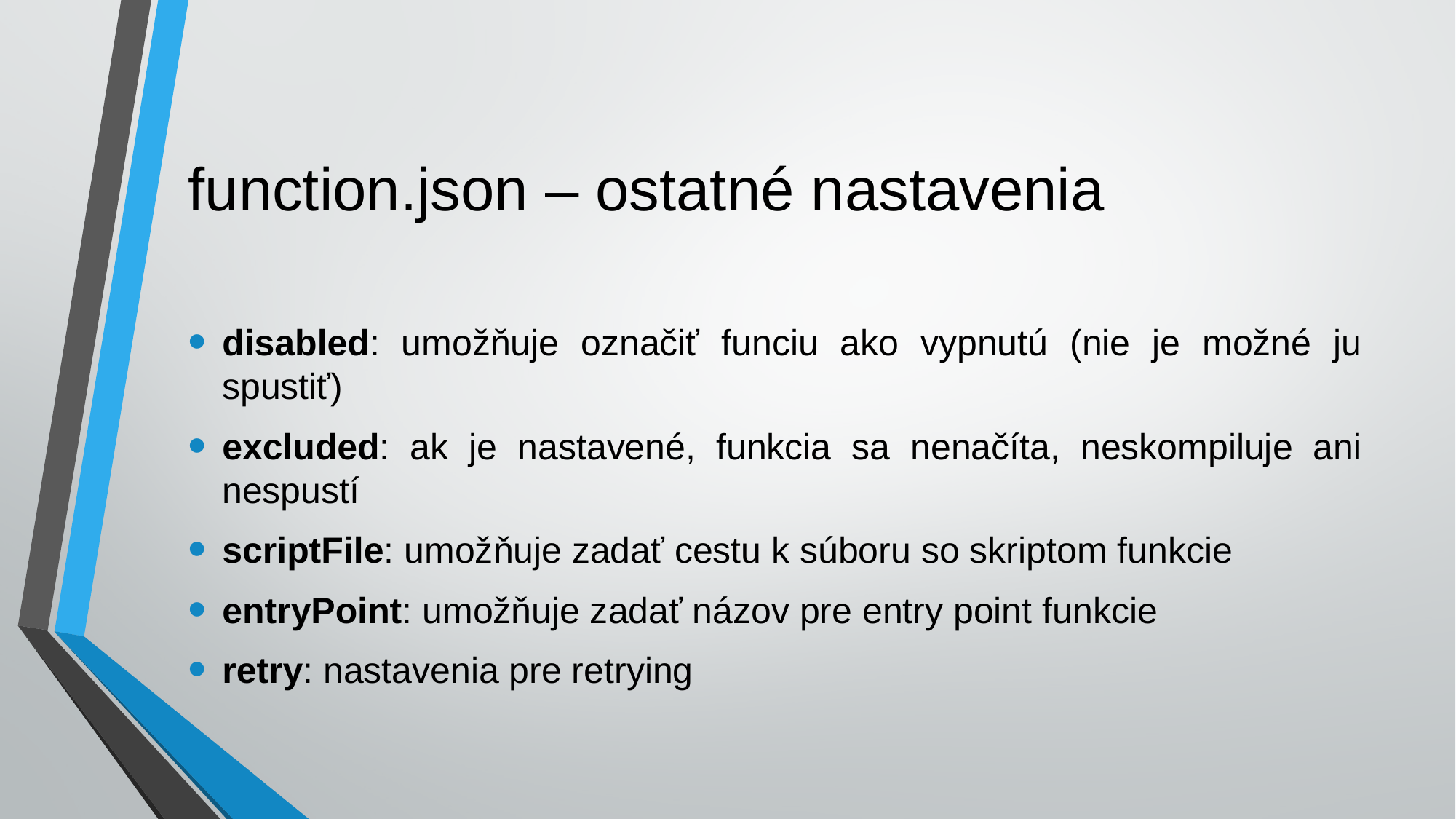

# function.json – ostatné nastavenia
disabled: umožňuje označiť funciu ako vypnutú (nie je možné ju spustiť)
excluded: ak je nastavené, funkcia sa nenačíta, neskompiluje ani nespustí
scriptFile: umožňuje zadať cestu k súboru so skriptom funkcie
entryPoint: umožňuje zadať názov pre entry point funkcie
retry: nastavenia pre retrying